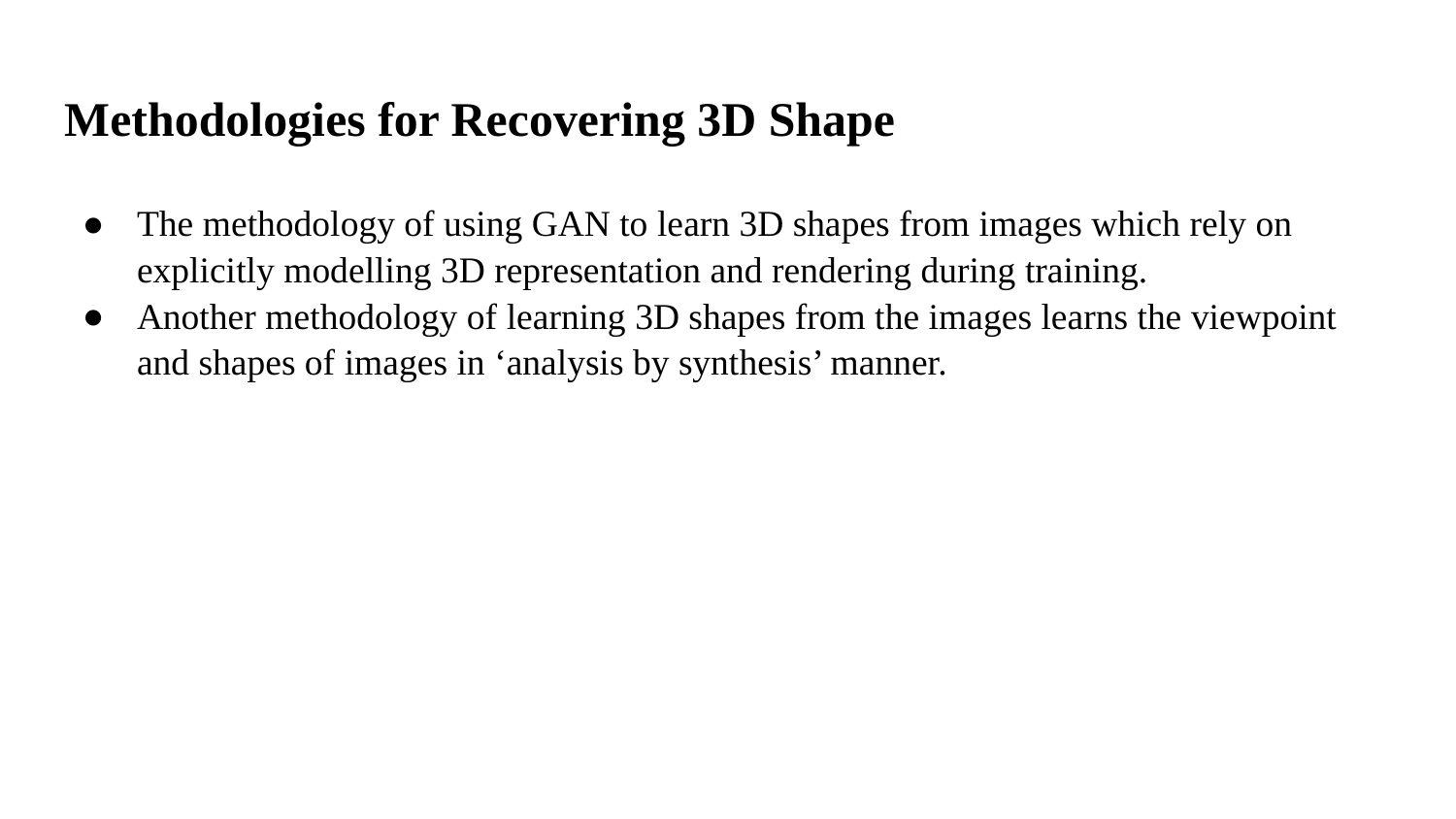

# Methodologies for Recovering 3D Shape

The methodology of using GAN to learn 3D shapes from images which rely on explicitly modelling 3D representation and rendering during training.
Another methodology of learning 3D shapes from the images learns the viewpoint and shapes of images in ‘analysis by synthesis’ manner.